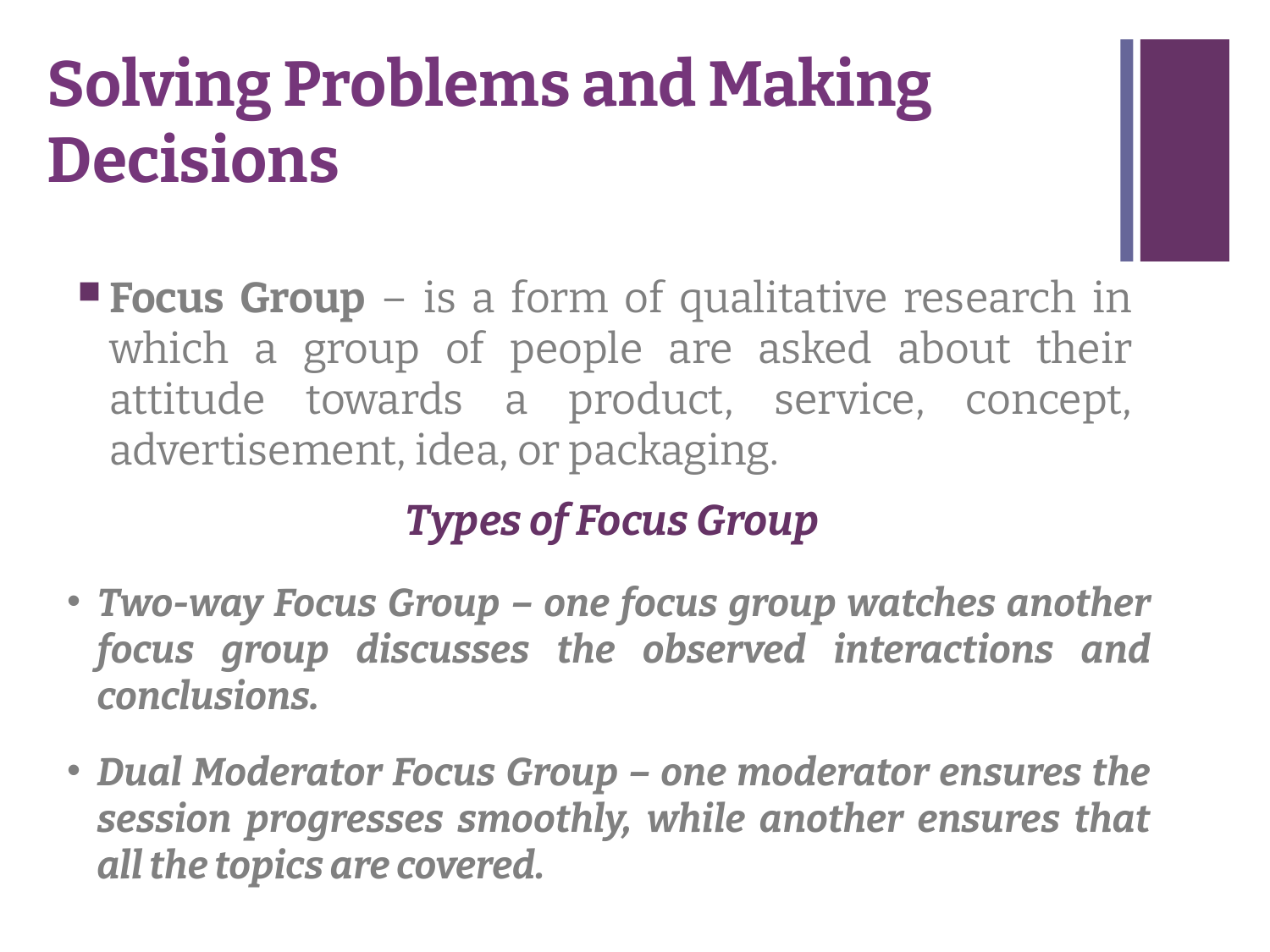

Solving Problems and Making Decisions
Focus Group – is a form of qualitative research in which a group of people are asked about their attitude towards a product, service, concept, advertisement, idea, or packaging.
Types of Focus Group
Two-way Focus Group – one focus group watches another focus group discusses the observed interactions and conclusions.
Dual Moderator Focus Group – one moderator ensures the session progresses smoothly, while another ensures that all the topics are covered.